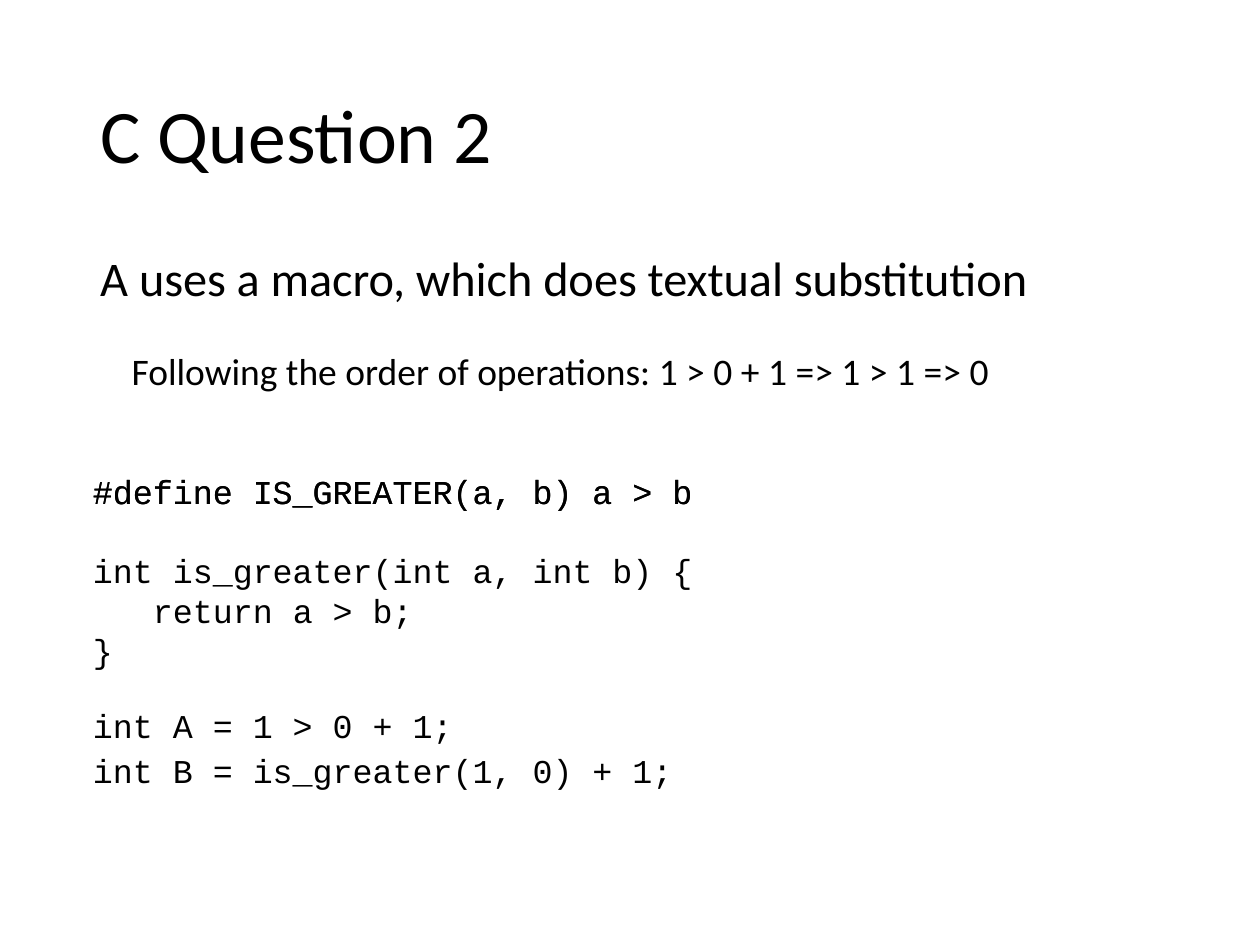

# C Question 2
A uses a macro, which does textual substitution
Following the order of operations: 1 > 0 + 1 => 1 > 1 => 0
#define IS_GREATER(a, b) a > b

int is_greater(int a, int b) {
   return a > b;
}

int A = IS_GREATER(1, 0) + 1;
int B = is_greater(1, 0) + 1;
#define IS_GREATER(a, b) a > b
int A = 1 > 0 + 1;